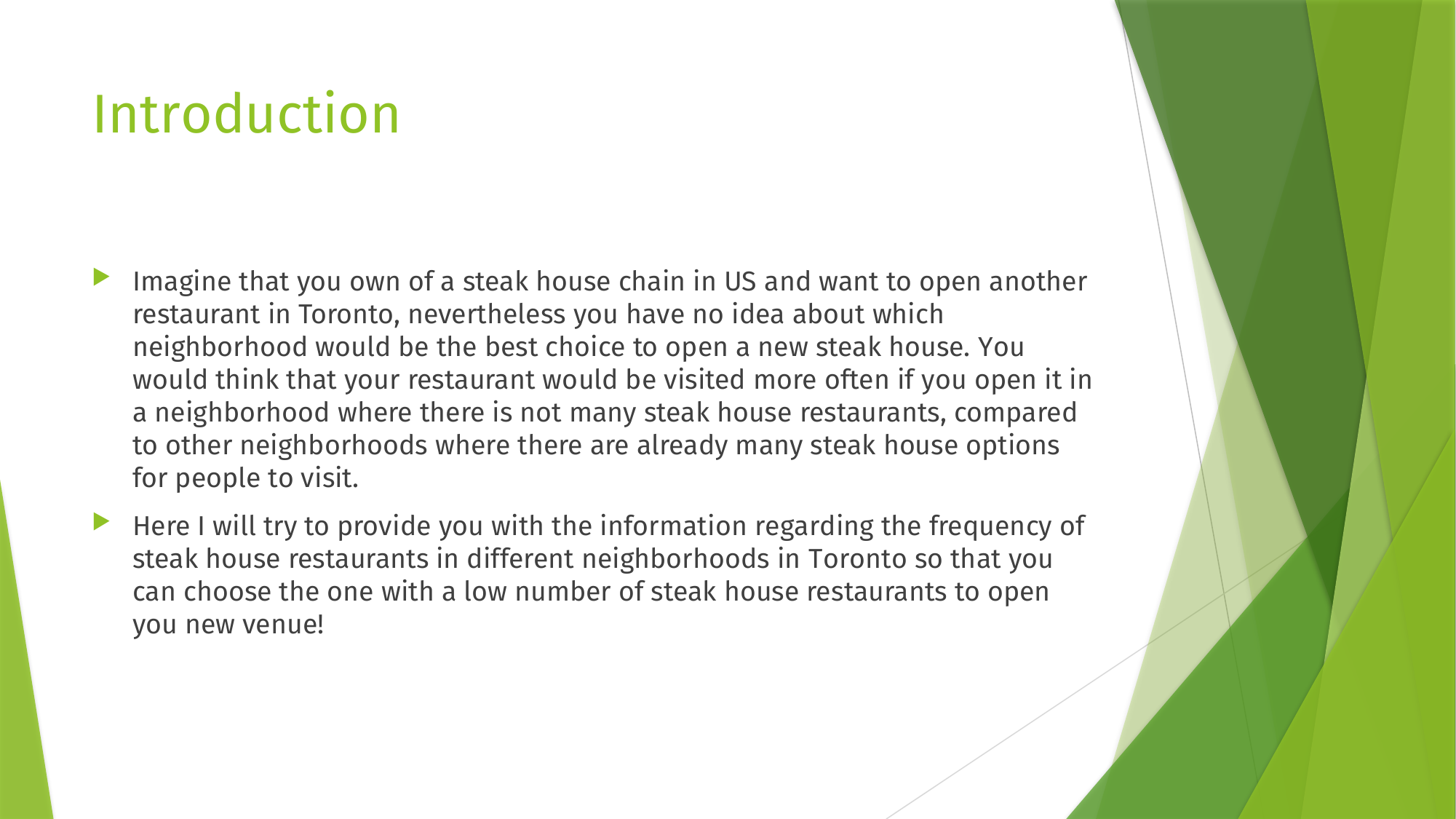

# Introduction
Imagine that you own of a steak house chain in US and want to open another restaurant in Toronto, nevertheless you have no idea about which neighborhood would be the best choice to open a new steak house. You would think that your restaurant would be visited more often if you open it in a neighborhood where there is not many steak house restaurants, compared to other neighborhoods where there are already many steak house options for people to visit.
Here I will try to provide you with the information regarding the frequency of steak house restaurants in different neighborhoods in Toronto so that you can choose the one with a low number of steak house restaurants to open you new venue!